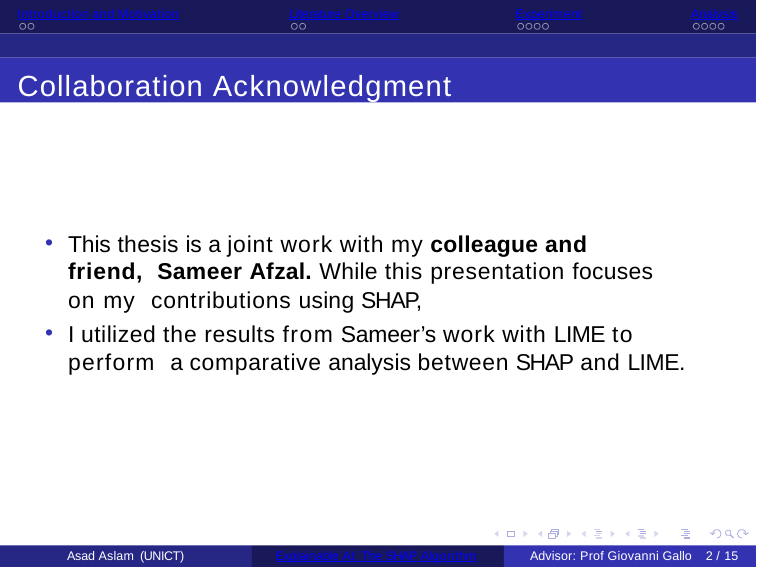

Introduction and Motivation
Literature Overview
Experiment
Analysis

Collaboration Acknowledgment
This thesis is a joint work with my colleague and friend,  Sameer Afzal. While this presentation focuses on my  contributions using SHAP,
I utilized the results from Sameer’s work with LIME to perform  a comparative analysis between SHAP and LIME.
Asad Aslam (UNICT)
Explainable AI: The SHAP Algorithm
Advisor: Prof Giovanni Gallo    2 / 15